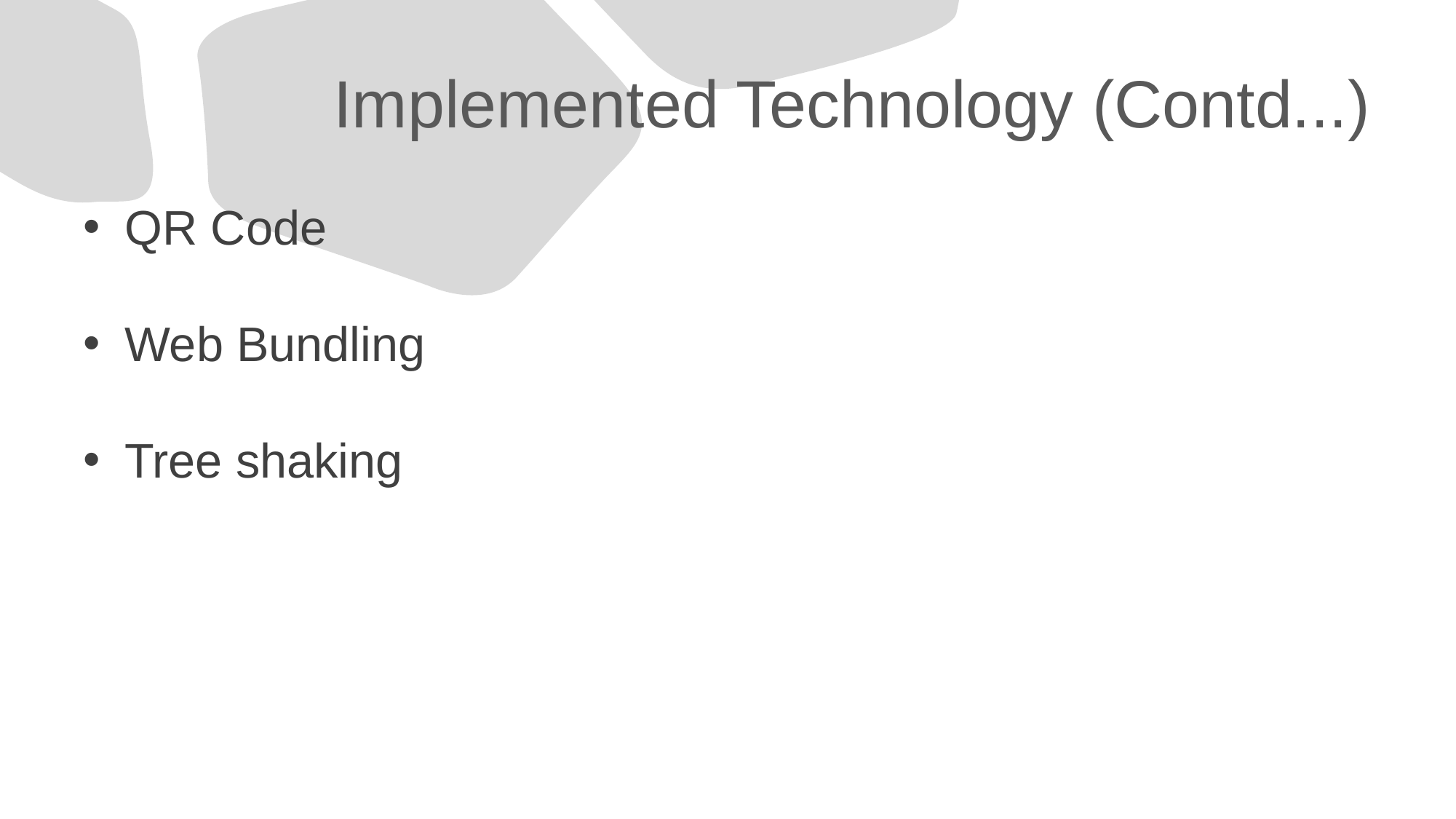

# Implemented Technology (Contd...)
QR Code

Web Bundling

Tree shaking